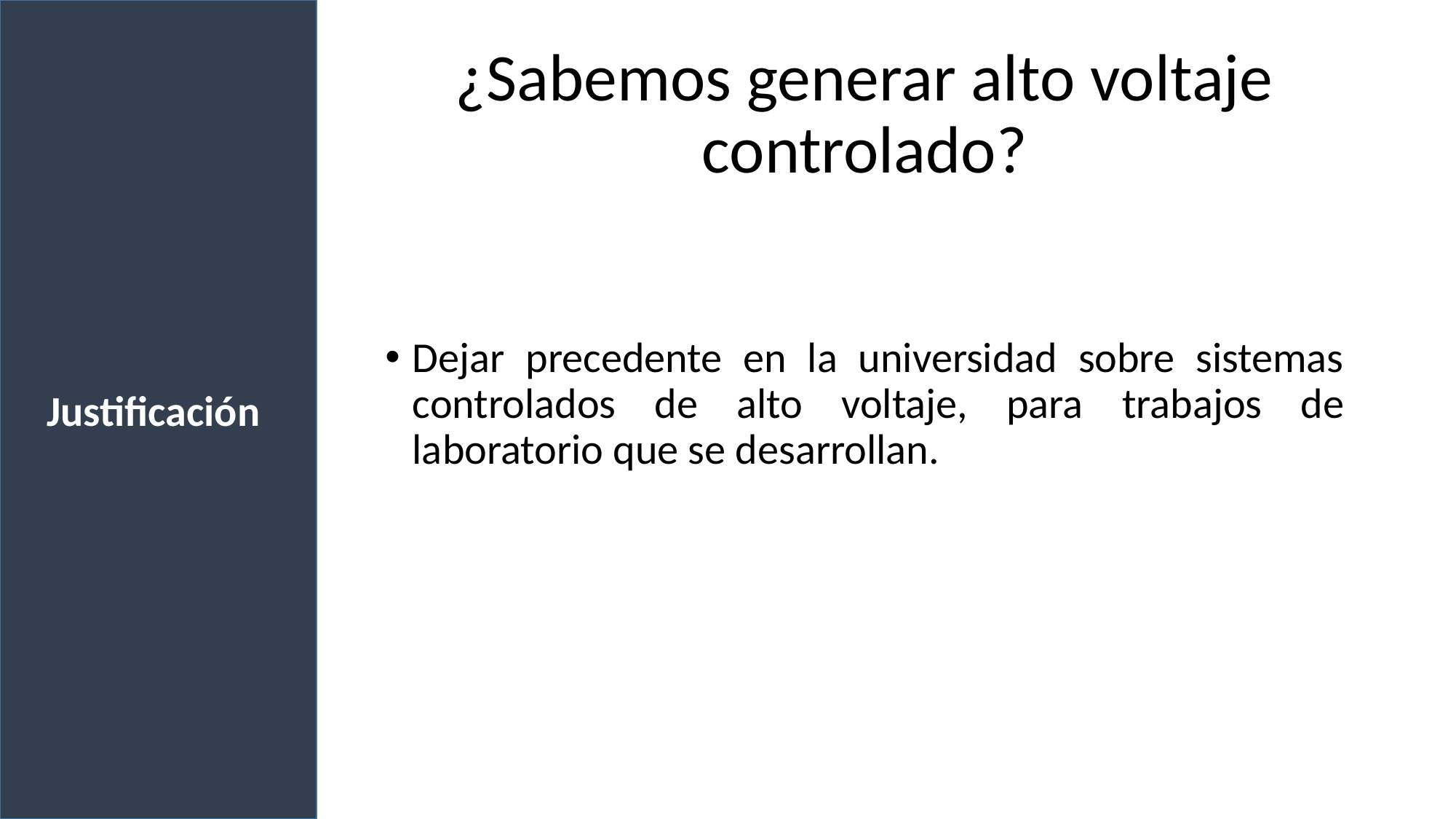

Justificación
# ¿Sabemos generar alto voltaje controlado?
Dejar precedente en la universidad sobre sistemas controlados de alto voltaje, para trabajos de laboratorio que se desarrollan.